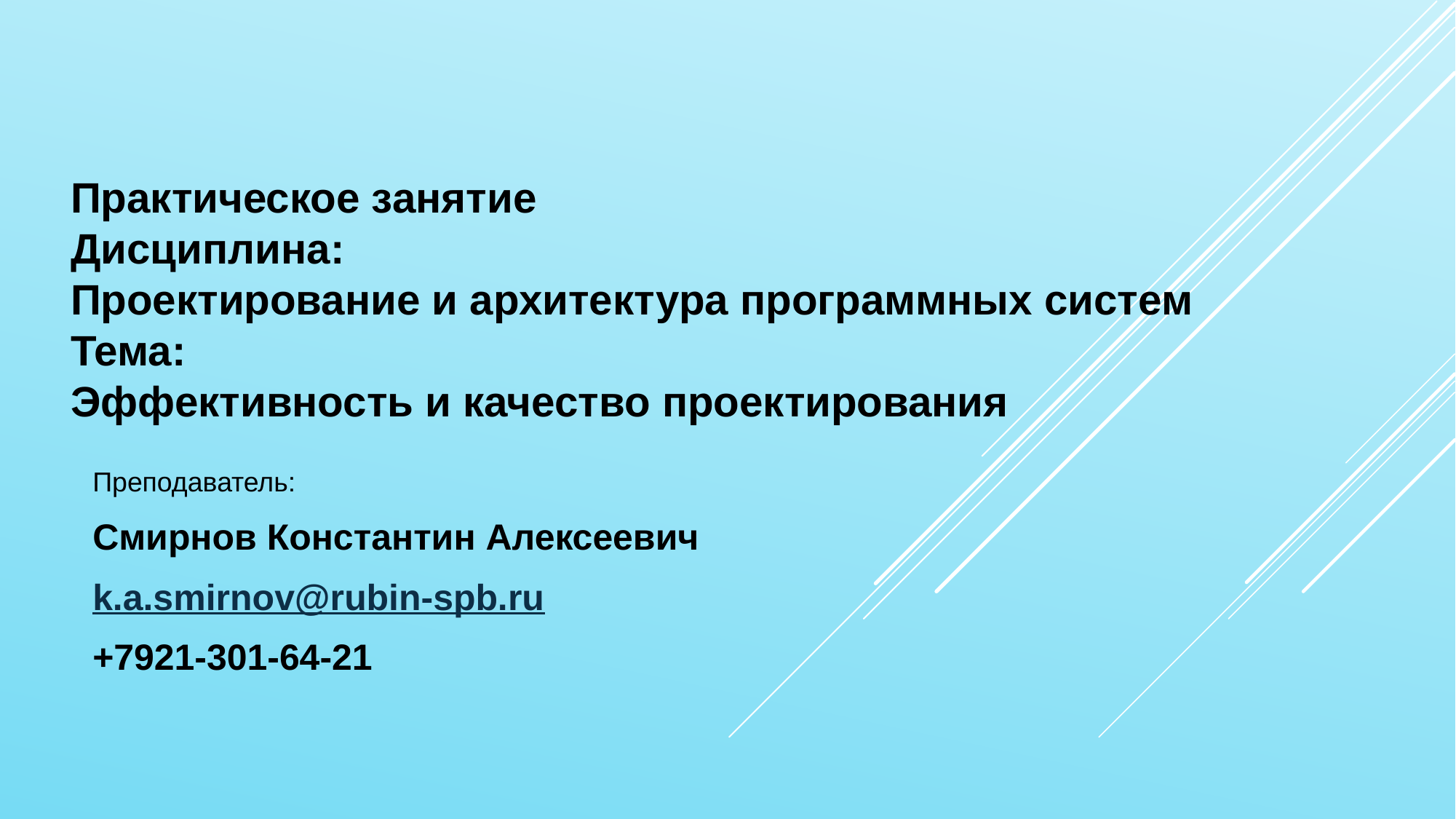

Практическое занятие
Дисциплина:
Проектирование и архитектура программных систем
Тема:
Эффективность и качество проектирования
Преподаватель:
Смирнов Константин Алексеевич
k.a.smirnov@rubin-spb.ru
+7921-301-64-21